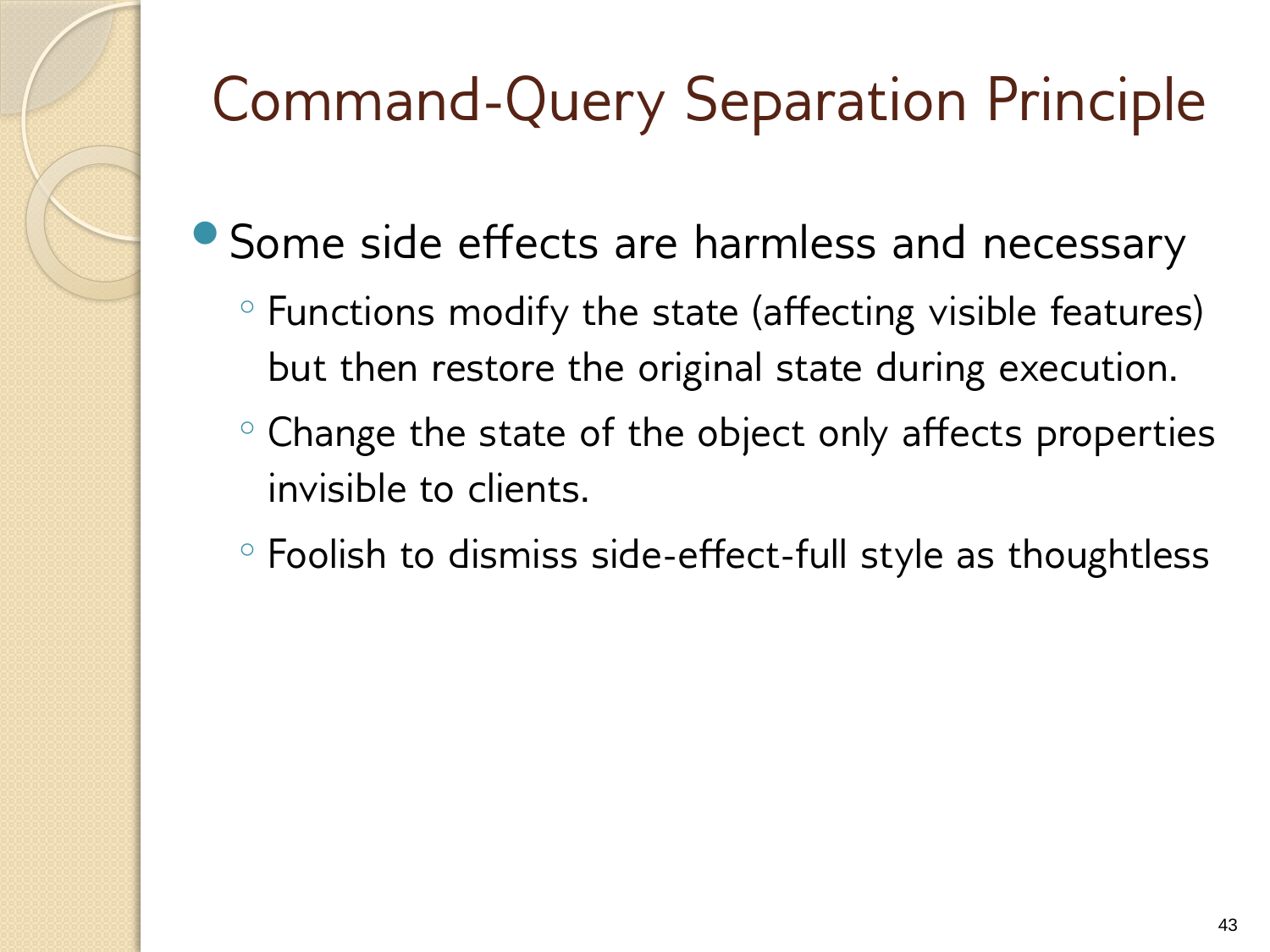

# Command-Query Separation Principle
Some side effects are harmless and necessary
Functions modify the state (affecting visible features) but then restore the original state during execution.
Change the state of the object only affects properties invisible to clients.
Foolish to dismiss side-effect-full style as thoughtless
43